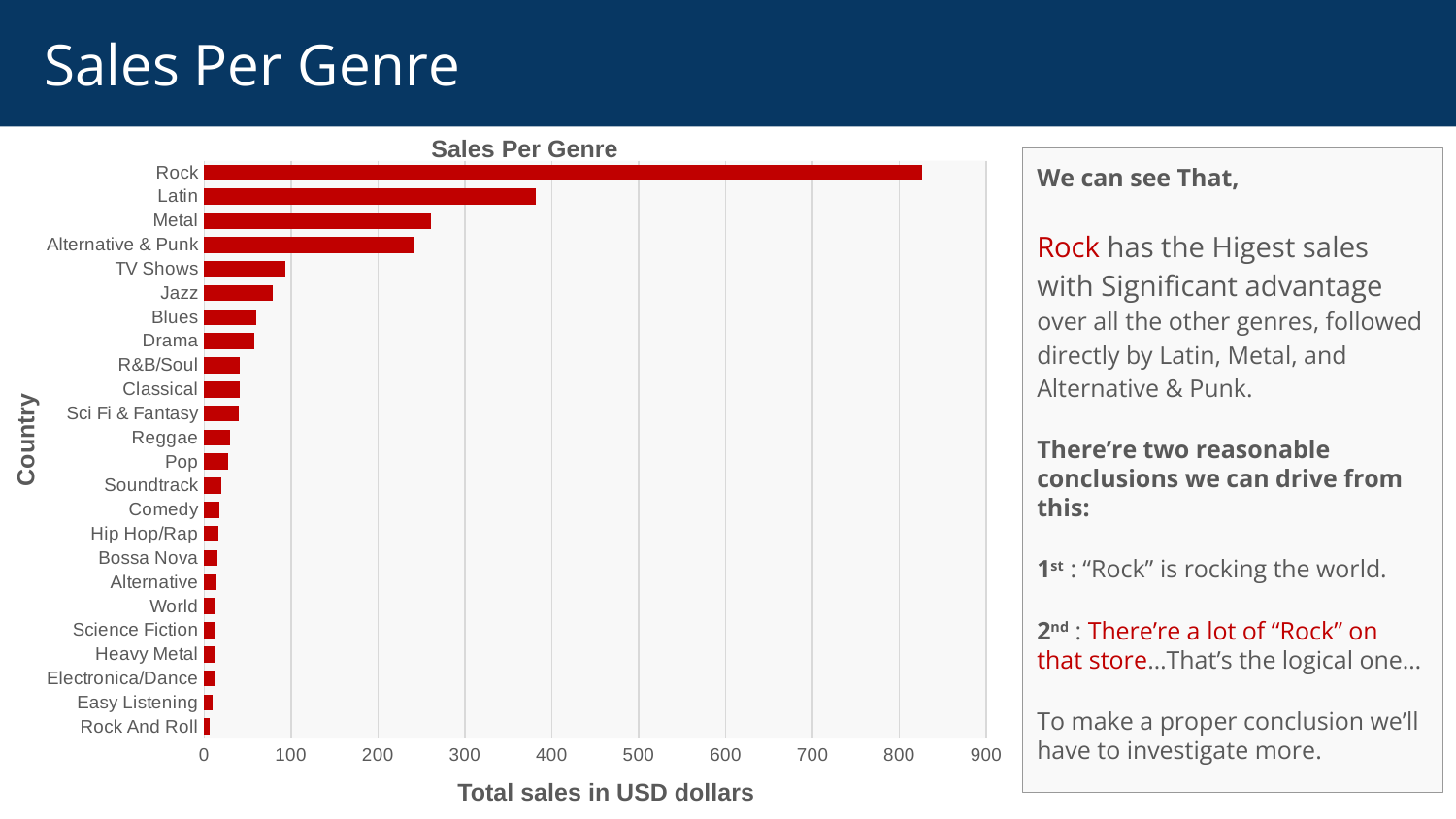

# Sales Per Genre
Sales Per Genre

### Chart

| Category | Total |
|---|---|
| Rock And Roll | 5.94 |
| Easy Listening | 9.9 |
| Electronica/Dance | 11.88 |
| Heavy Metal | 11.88 |
| Science Fiction | 11.94 |
| World | 12.87 |
| Alternative | 13.86 |
| Bossa Nova | 14.85 |
| Hip Hop/Rap | 16.83 |
| Comedy | 17.91 |
| Soundtrack | 19.8 |
| Pop | 27.72 |
| Reggae | 29.7 |
| Sci Fi & Fantasy | 39.8 |
| Classical | 40.59 |
| R&B/Soul | 40.59 |
| Drama | 57.71 |
| Blues | 60.39 |
| Jazz | 79.2 |
| TV Shows | 93.5299999999999 |
| Alternative & Punk | 241.560000000001 |
| Metal | 261.360000000001 |
| Latin | 382.140000000002 |
| Rock | 826.650000000006 |
We can see That,
Rock has the Higest sales with Significant advantage over all the other genres, followed directly by Latin, Metal, and Alternative & Punk.
There’re two reasonable conclusions we can drive from this:
1st : “Rock” is rocking the world.
2nd : There’re a lot of “Rock” on that store…That’s the logical one…
To make a proper conclusion we’ll have to investigate more.
Country
Total sales in USD dollars